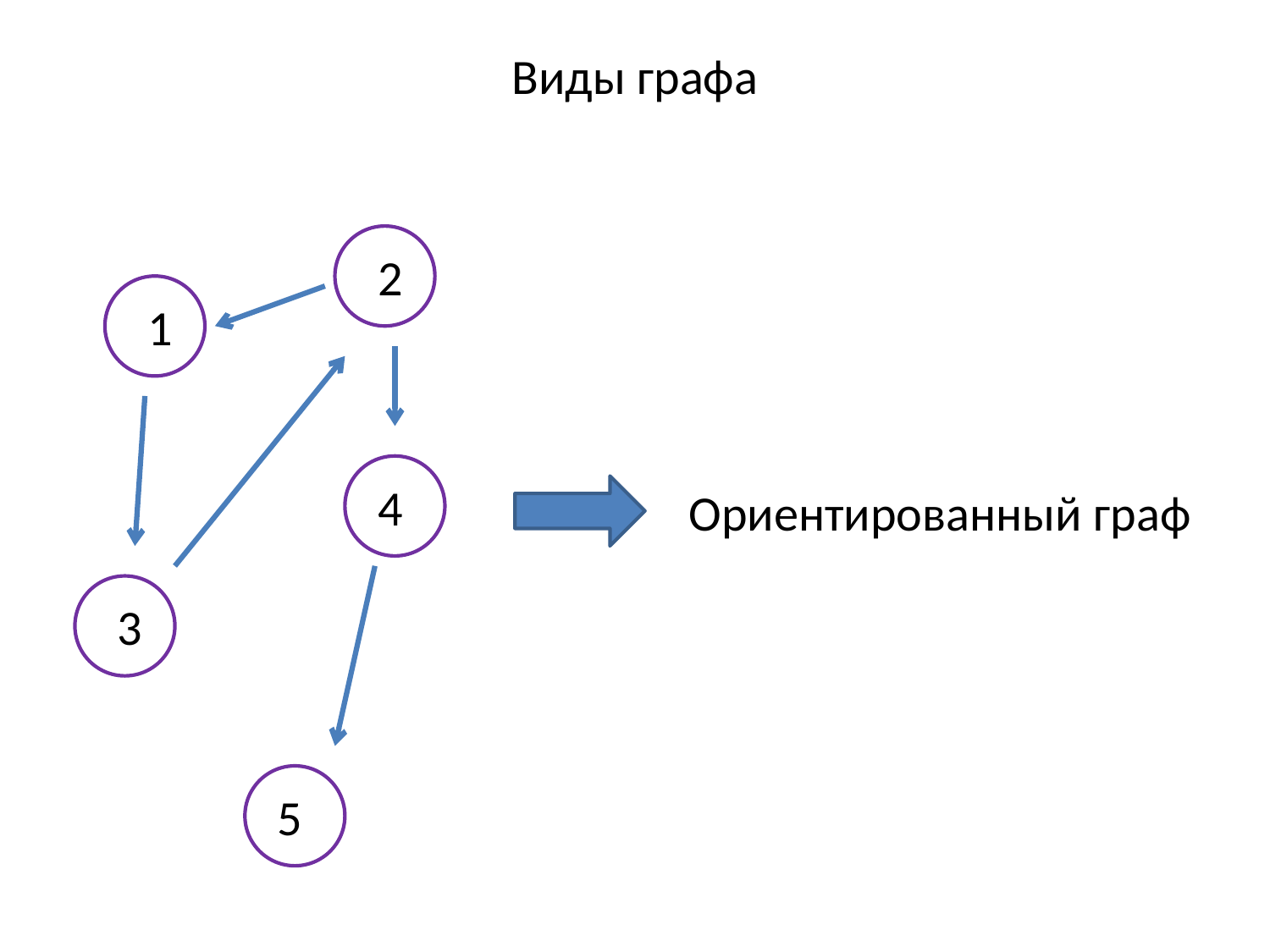

Виды графа

2

1
Ориентированный граф

4

3

5